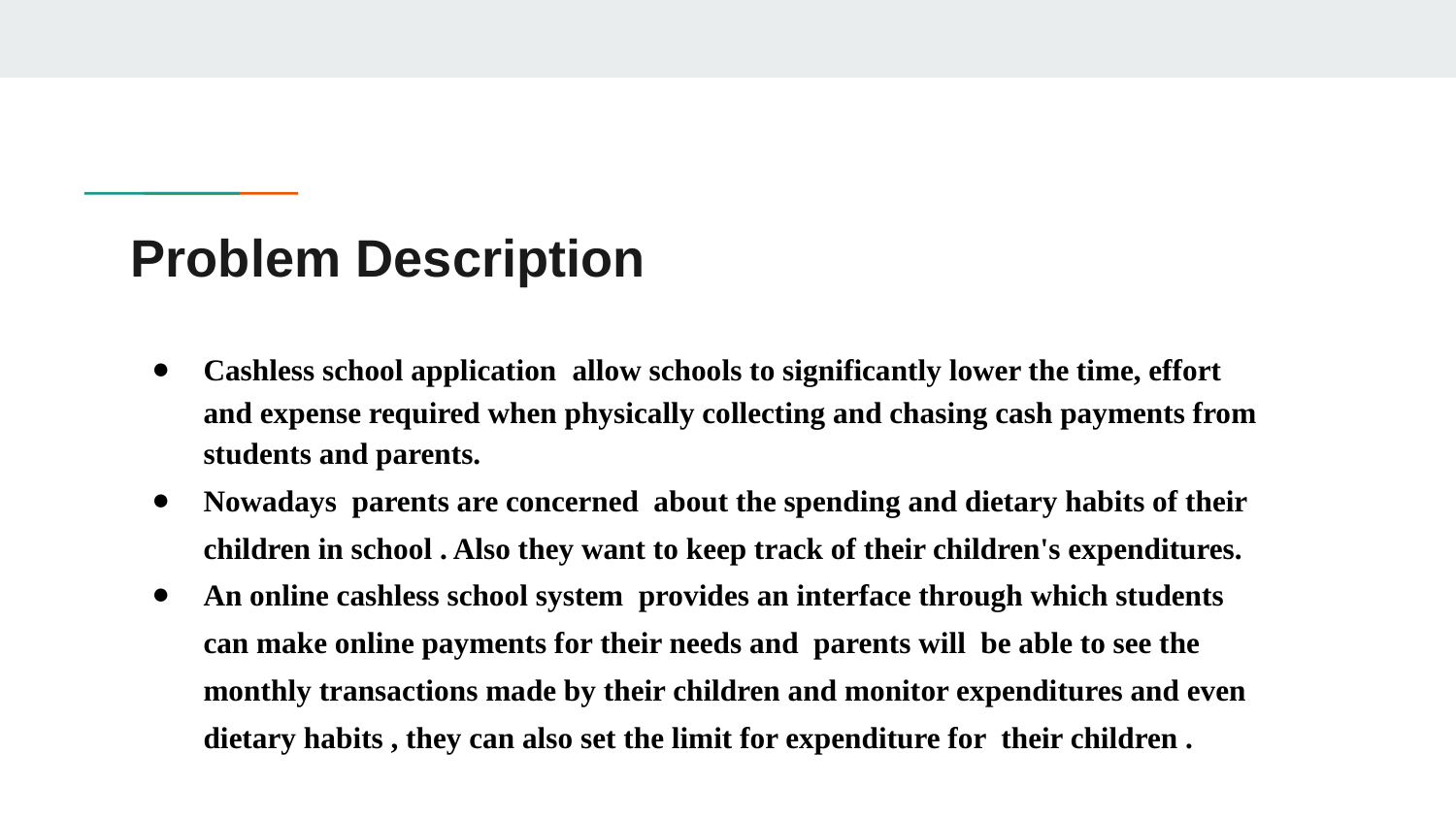

# Problem Description
Cashless school application  allow schools to significantly lower the time, effort and expense required when physically collecting and chasing cash payments from students and parents.
Nowadays  parents are concerned  about the spending and dietary habits of their children in school . Also they want to keep track of their children's expenditures.
An online cashless school system  provides an interface through which students can make online payments for their needs and  parents will  be able to see the monthly transactions made by their children and monitor expenditures and even dietary habits , they can also set the limit for expenditure for  their children .